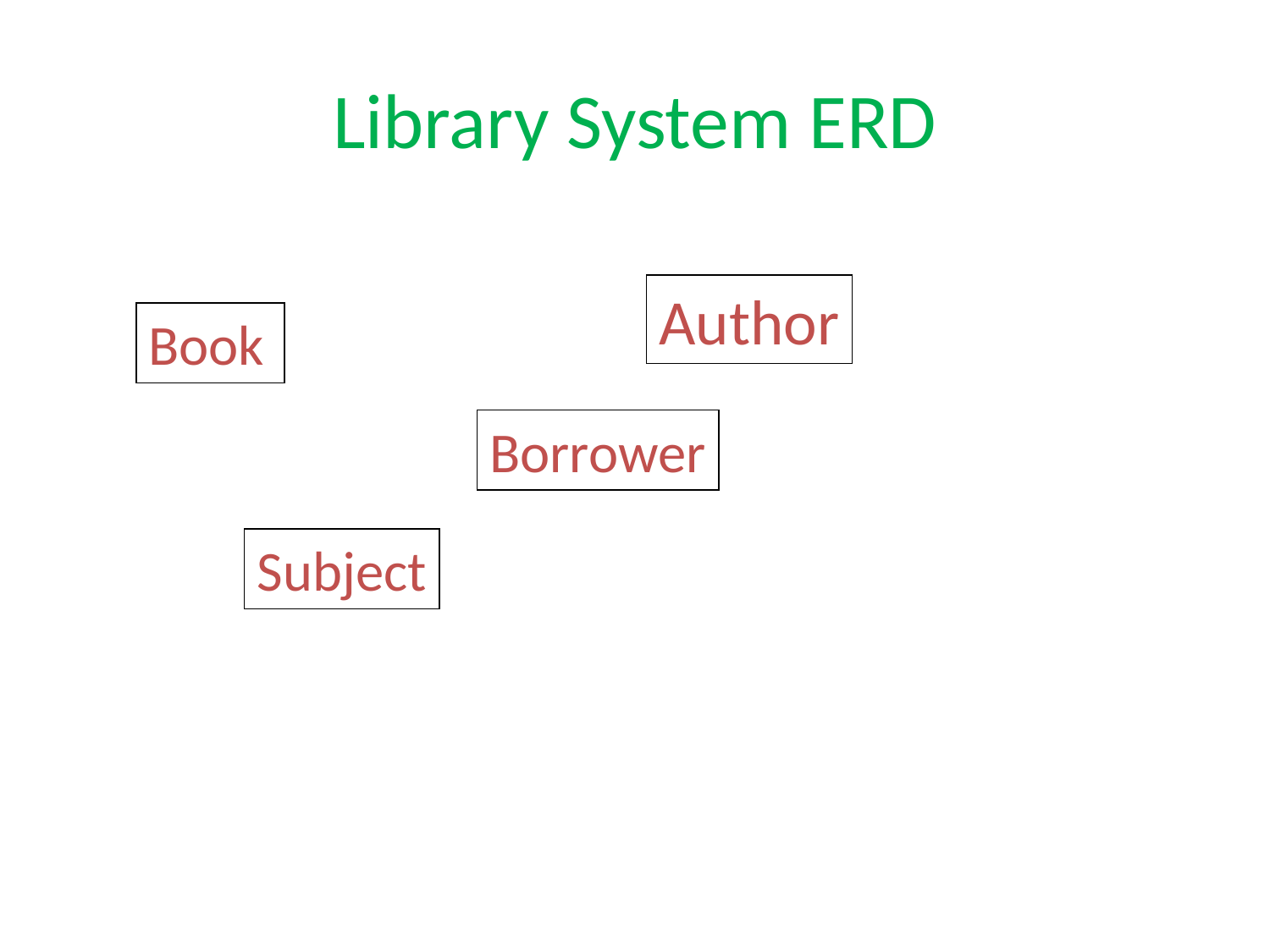

# Library System ERD
Author
Book
Borrower
Subject